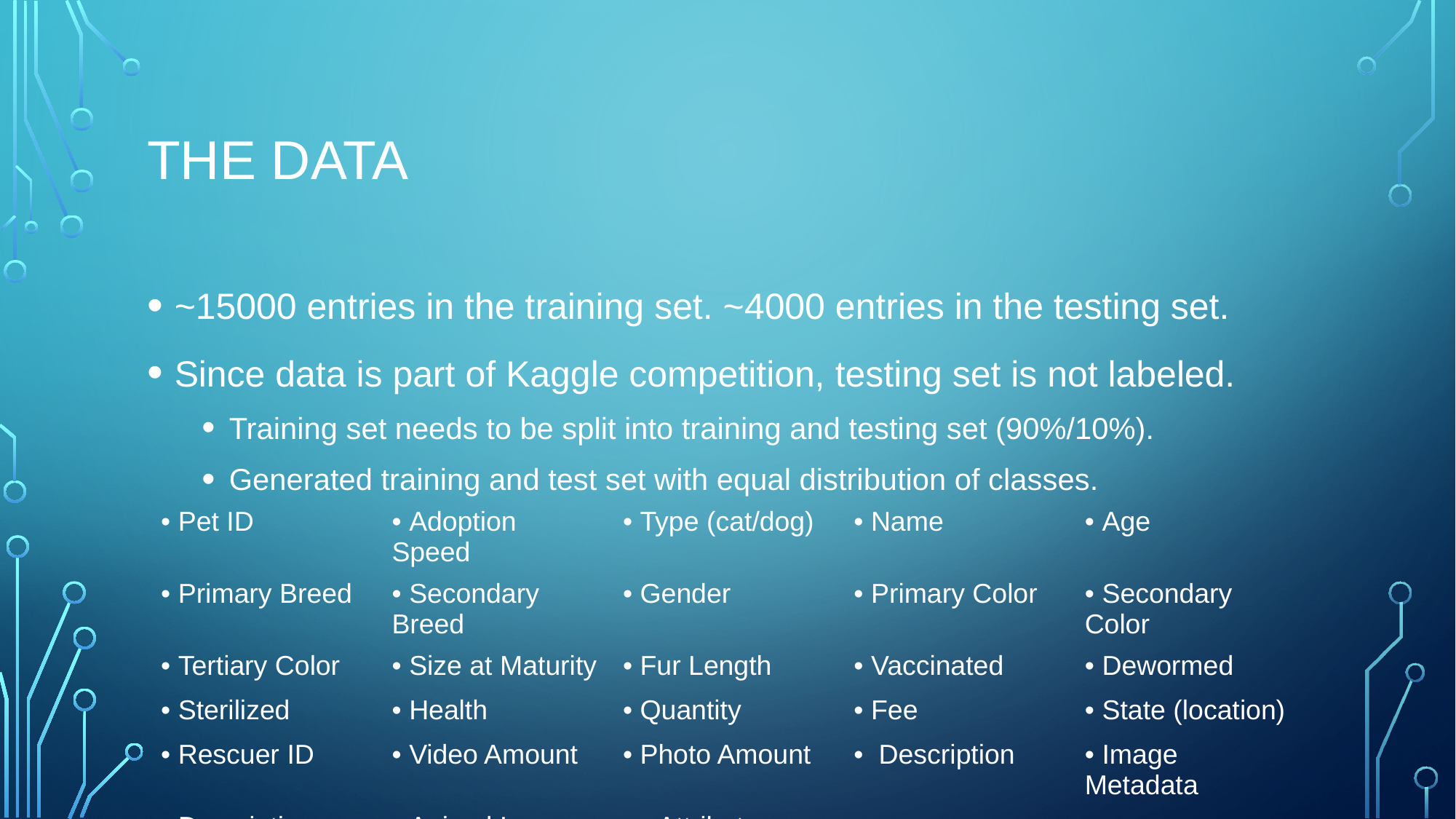

# The data
~15000 entries in the training set. ~4000 entries in the testing set.
Since data is part of Kaggle competition, testing set is not labeled.
Training set needs to be split into training and testing set (90%/10%).
Generated training and test set with equal distribution of classes.
| • Pet ID | • Adoption Speed | • Type (cat/dog) | • Name | • Age |
| --- | --- | --- | --- | --- |
| • Primary Breed | • Secondary Breed | • Gender | • Primary Color | • Secondary Color |
| • Tertiary Color | • Size at Maturity | • Fur Length | • Vaccinated | • Dewormed |
| • Sterilized | • Health | • Quantity | • Fee | • State (location) |
| • Rescuer ID | • Video Amount | • Photo Amount | • Description | • Image Metadata |
| • Description Sentiment | • Animal Images | … Attribute Generation |  |  |